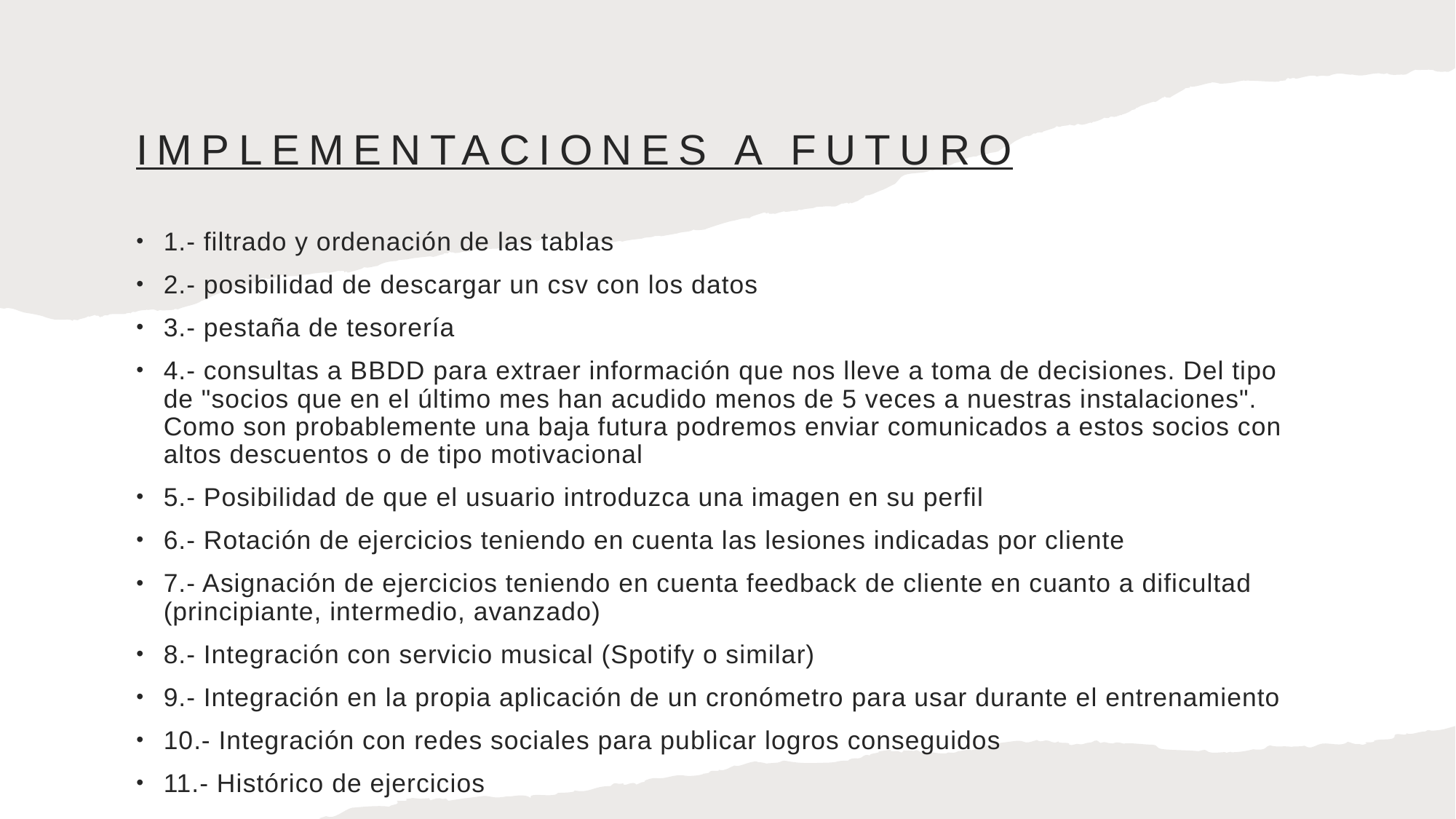

# implementaciones a futuro

1.- filtrado y ordenación de las tablas
2.- posibilidad de descargar un csv con los datos
3.- pestaña de tesorería
4.- consultas a BBDD para extraer información que nos lleve a toma de decisiones. Del tipo de "socios que en el último mes han acudido menos de 5 veces a nuestras instalaciones". Como son probablemente una baja futura podremos enviar comunicados a estos socios con altos descuentos o de tipo motivacional
5.- Posibilidad de que el usuario introduzca una imagen en su perfil
6.- Rotación de ejercicios teniendo en cuenta las lesiones indicadas por cliente
7.- Asignación de ejercicios teniendo en cuenta feedback de cliente en cuanto a dificultad (principiante, intermedio, avanzado)
8.- Integración con servicio musical (Spotify o similar)
9.- Integración en la propia aplicación de un cronómetro para usar durante el entrenamiento
10.- Integración con redes sociales para publicar logros conseguidos
11.- Histórico de ejercicios